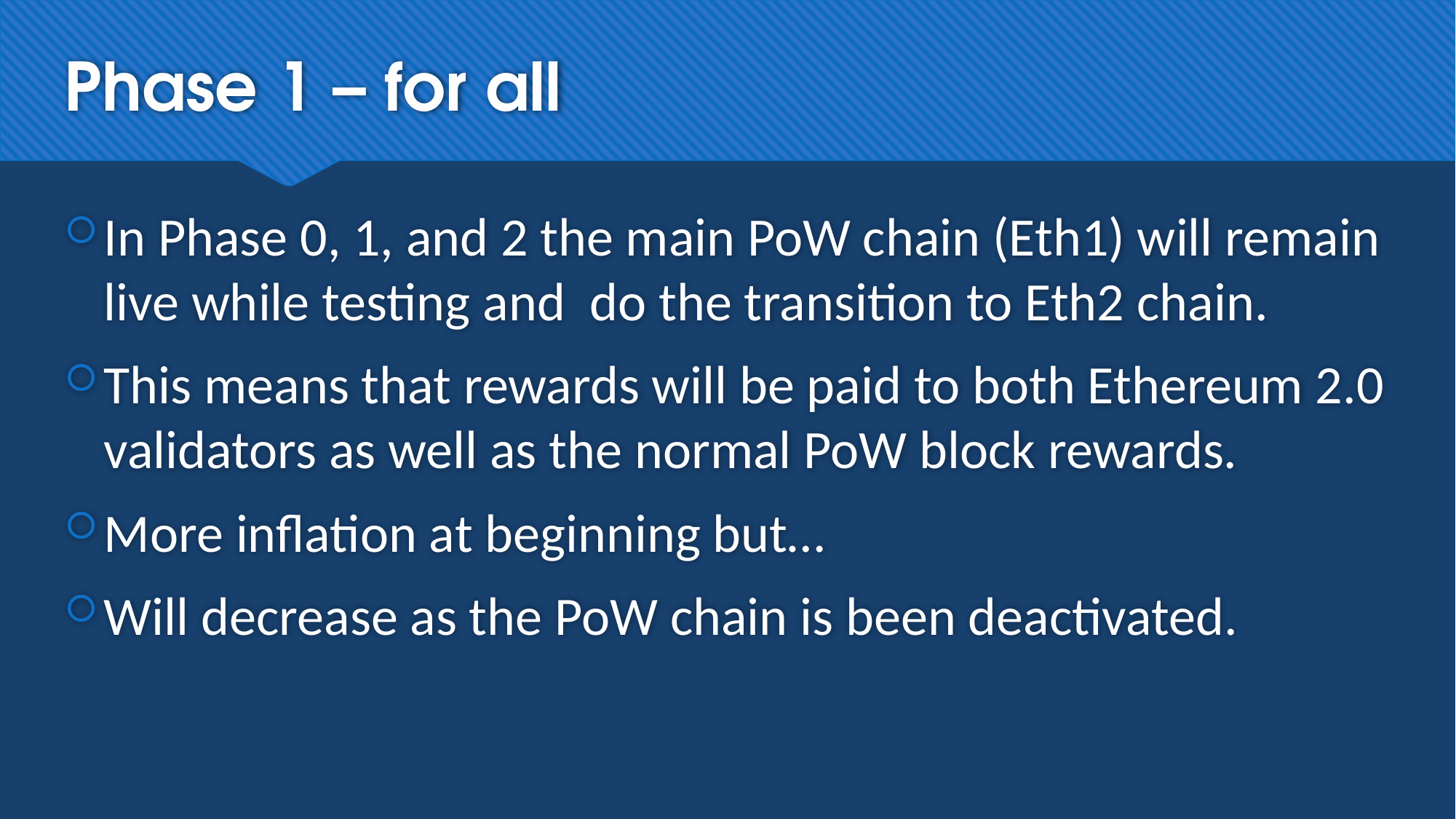

# Phase 1 – for all
In Phase 0, 1, and 2 the main PoW chain (Eth1) will remain live while testing and  do the transition to Eth2 chain.
This means that rewards will be paid to both Ethereum 2.0 validators as well as the normal PoW block rewards.
More inflation at beginning but…
Will decrease as the PoW chain is been deactivated.